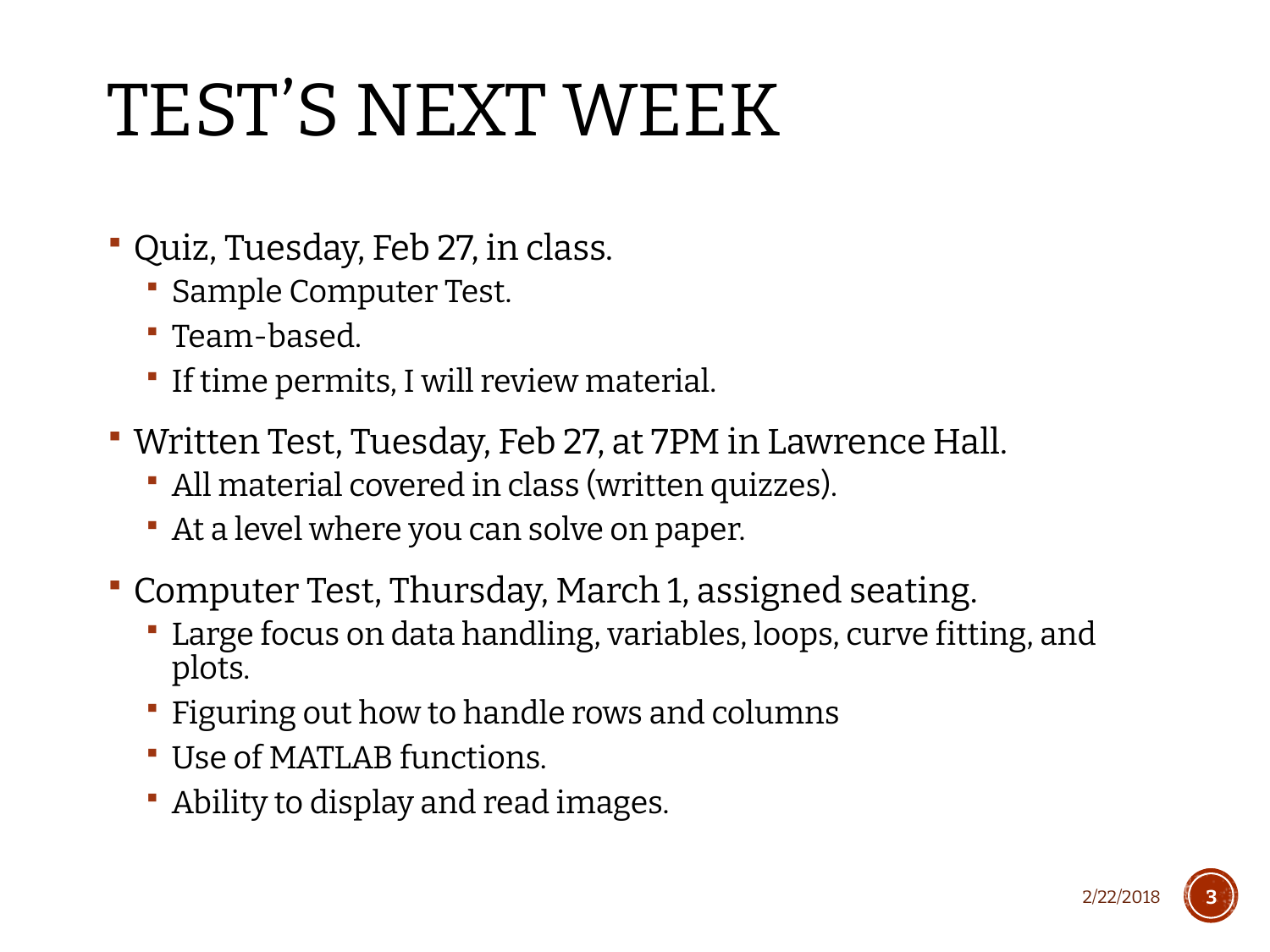

# Test’s next week
Quiz, Tuesday, Feb 27, in class.
Sample Computer Test.
Team-based.
If time permits, I will review material.
Written Test, Tuesday, Feb 27, at 7PM in Lawrence Hall.
All material covered in class (written quizzes).
At a level where you can solve on paper.
Computer Test, Thursday, March 1, assigned seating.
Large focus on data handling, variables, loops, curve fitting, and plots.
Figuring out how to handle rows and columns
Use of MATLAB functions.
Ability to display and read images.

2/22/2018
3